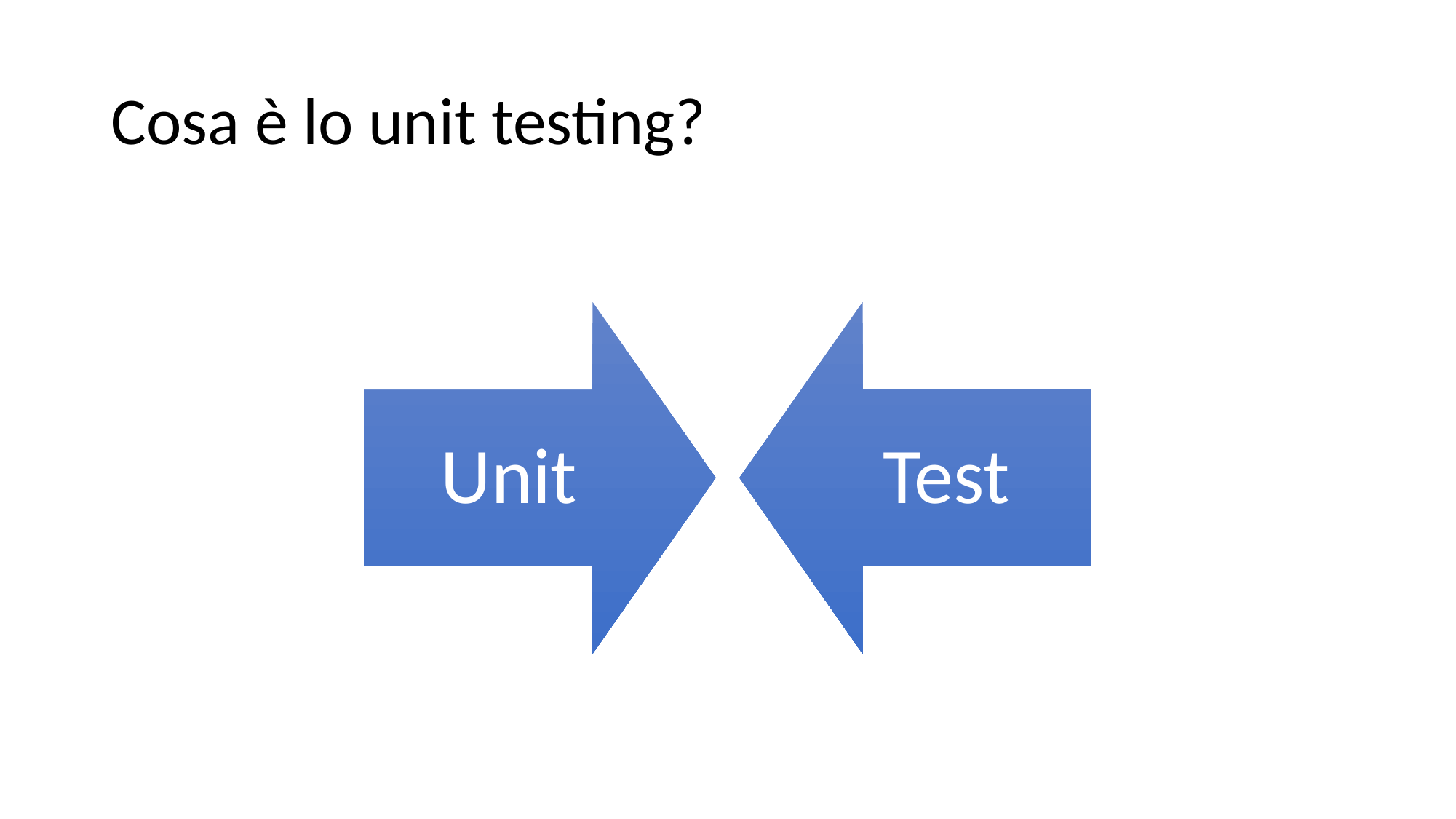

# Cosa è lo unit testing?

Unit
Test